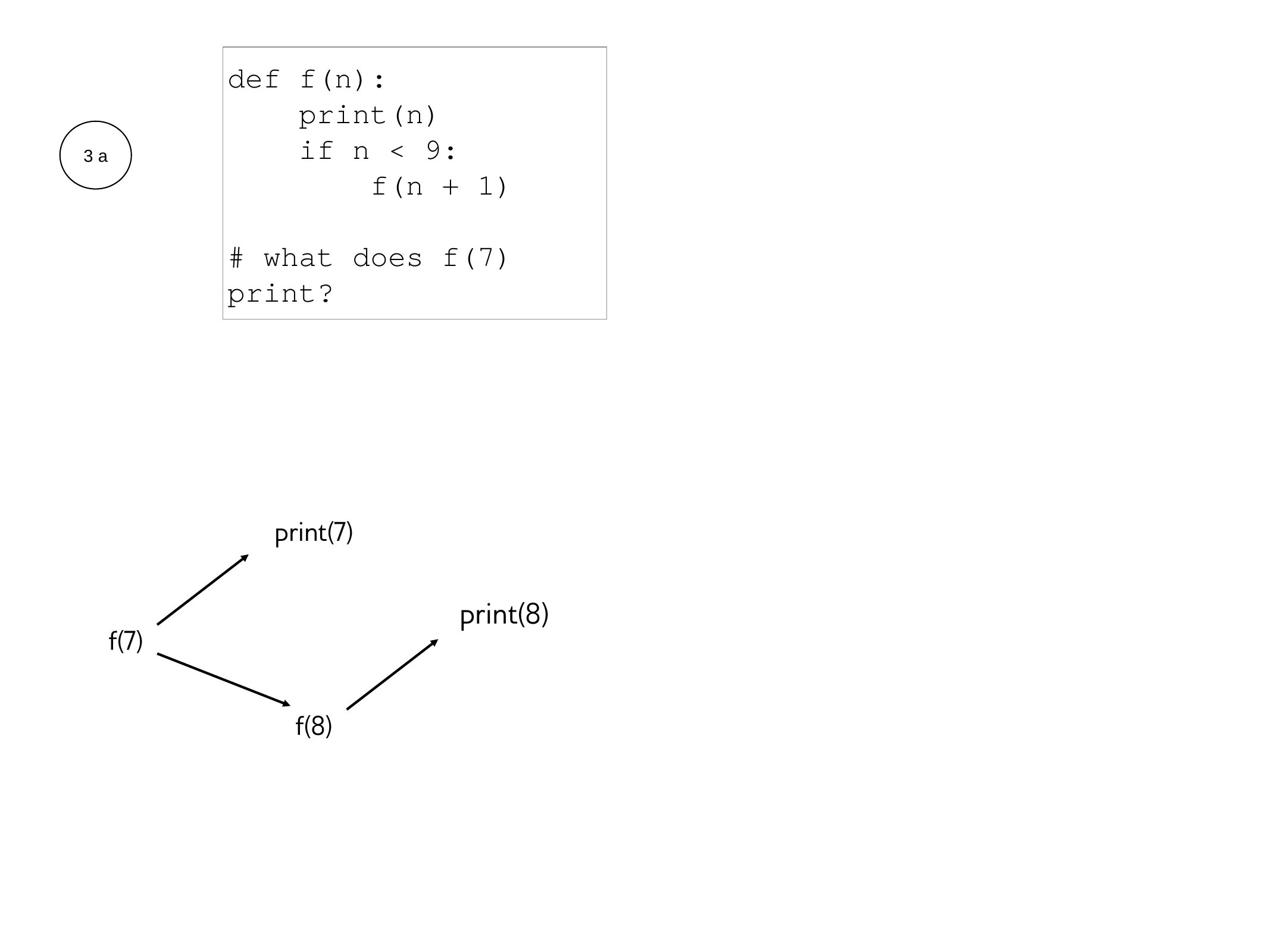

def f(n):
    print(n)
    if n < 9:
        f(n + 1)

# what does f(7) print?
3 a
print(7)

print(8)
f(7)

f(8)